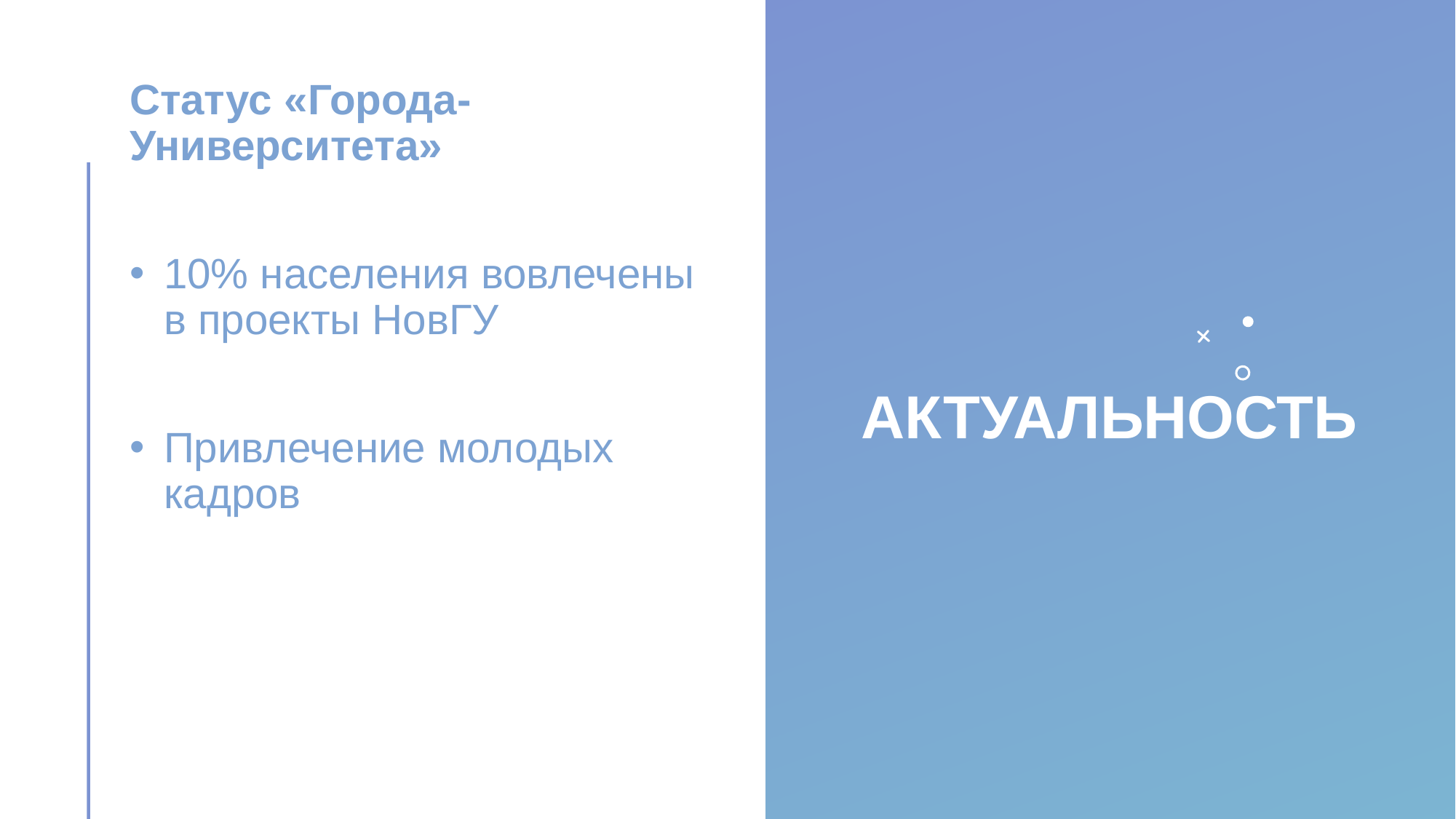

Статус «Города-Университета»

10% населения вовлечены в проекты НовГУ

Привлечение молодых кадров
# Актуальность